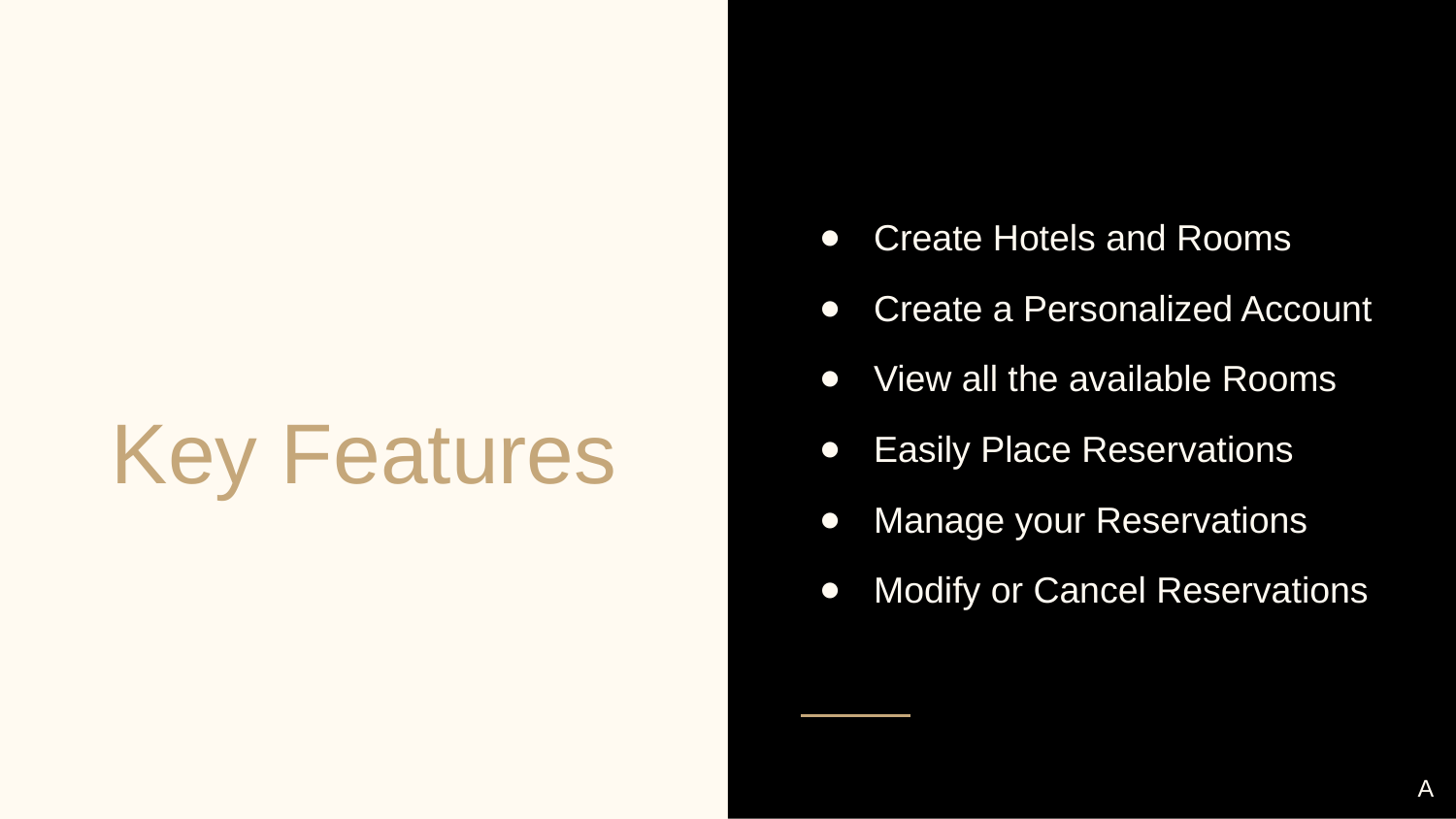

Create Hotels and Rooms
Create a Personalized Account
View all the available Rooms
Easily Place Reservations
Manage your Reservations
Modify or Cancel Reservations
# Key Features
A